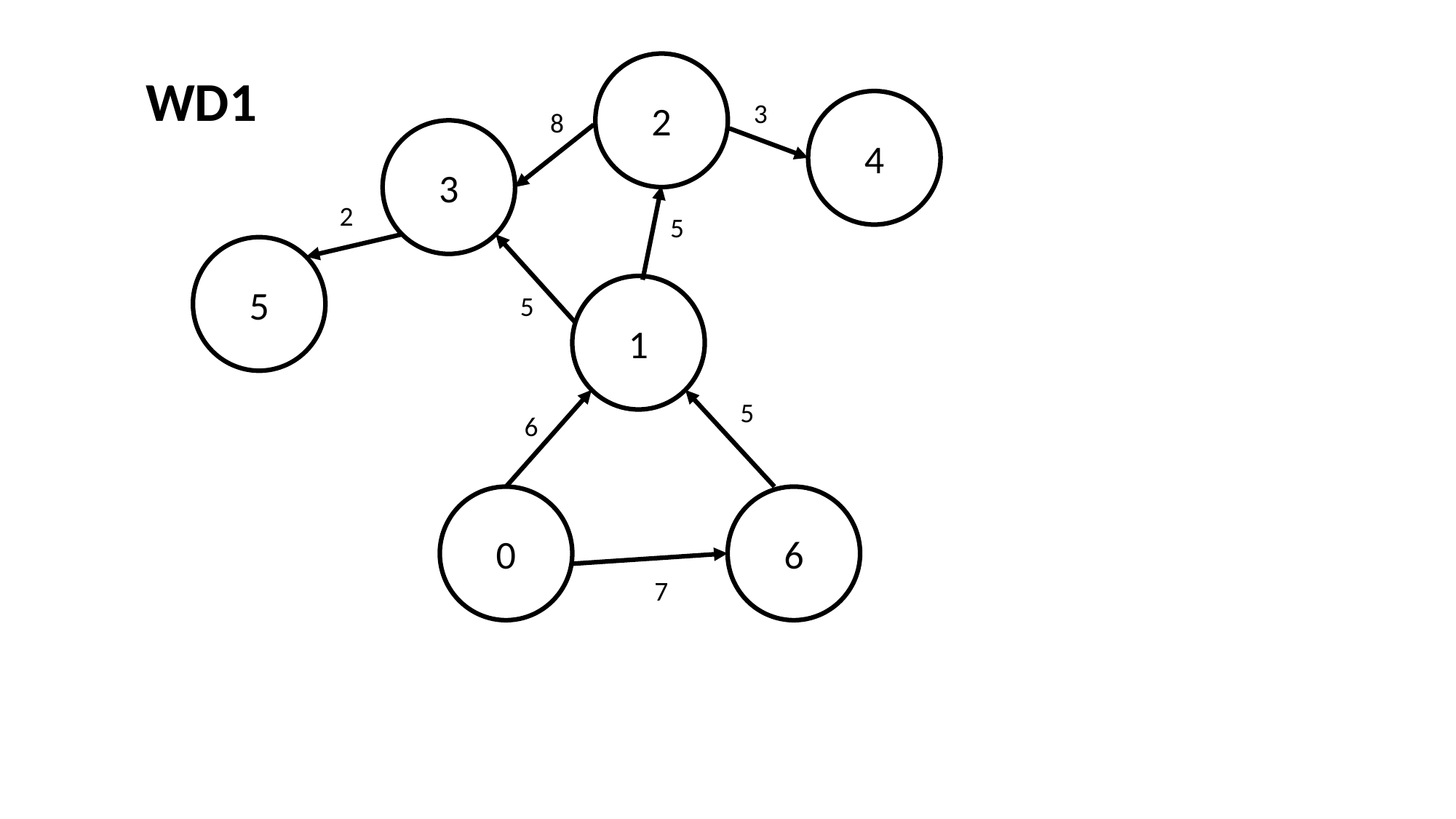

2
WD1
3
4
8
3
2
5
5
1
5
5
6
0
6
7